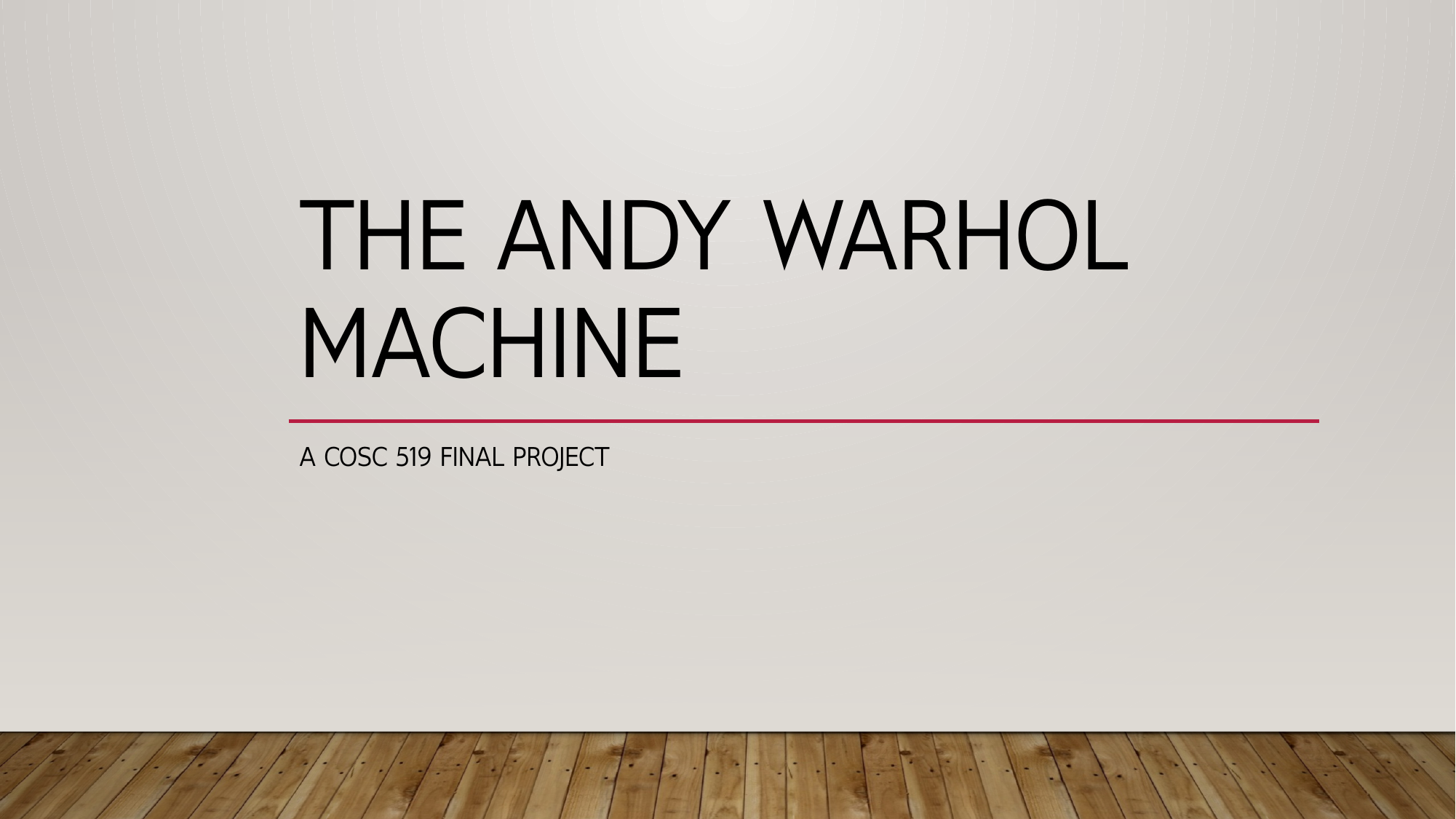

# The Andy Warhol Machine
A COSC 519 Final Project